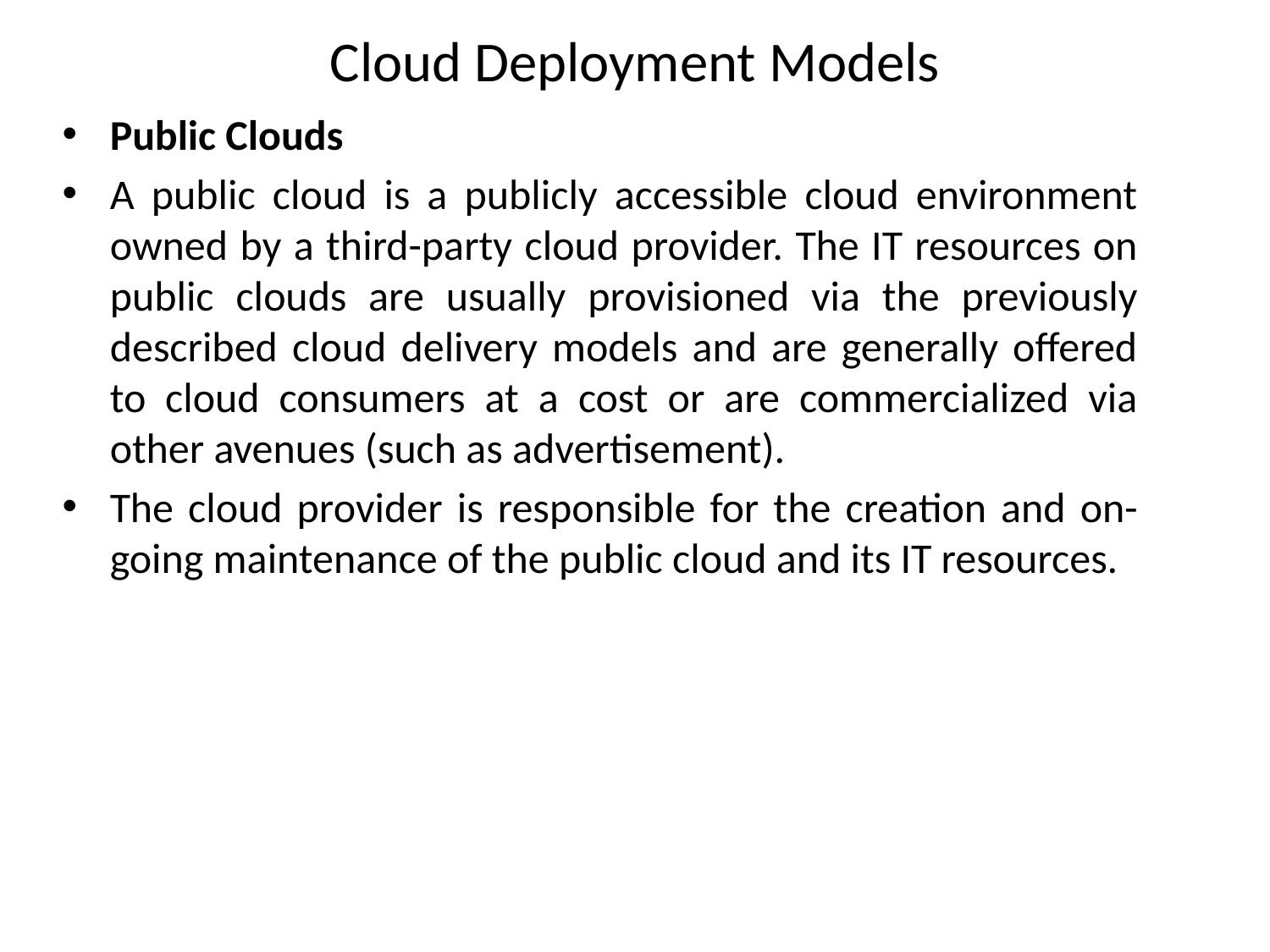

# Cloud Deployment Models
Public Clouds
A public cloud is a publicly accessible cloud environment owned by a third-party cloud provider. The IT resources on public clouds are usually provisioned via the previously described cloud delivery models and are generally offered to cloud consumers at a cost or are commercialized via other avenues (such as advertisement).
The cloud provider is responsible for the creation and on-going maintenance of the public cloud and its IT resources.